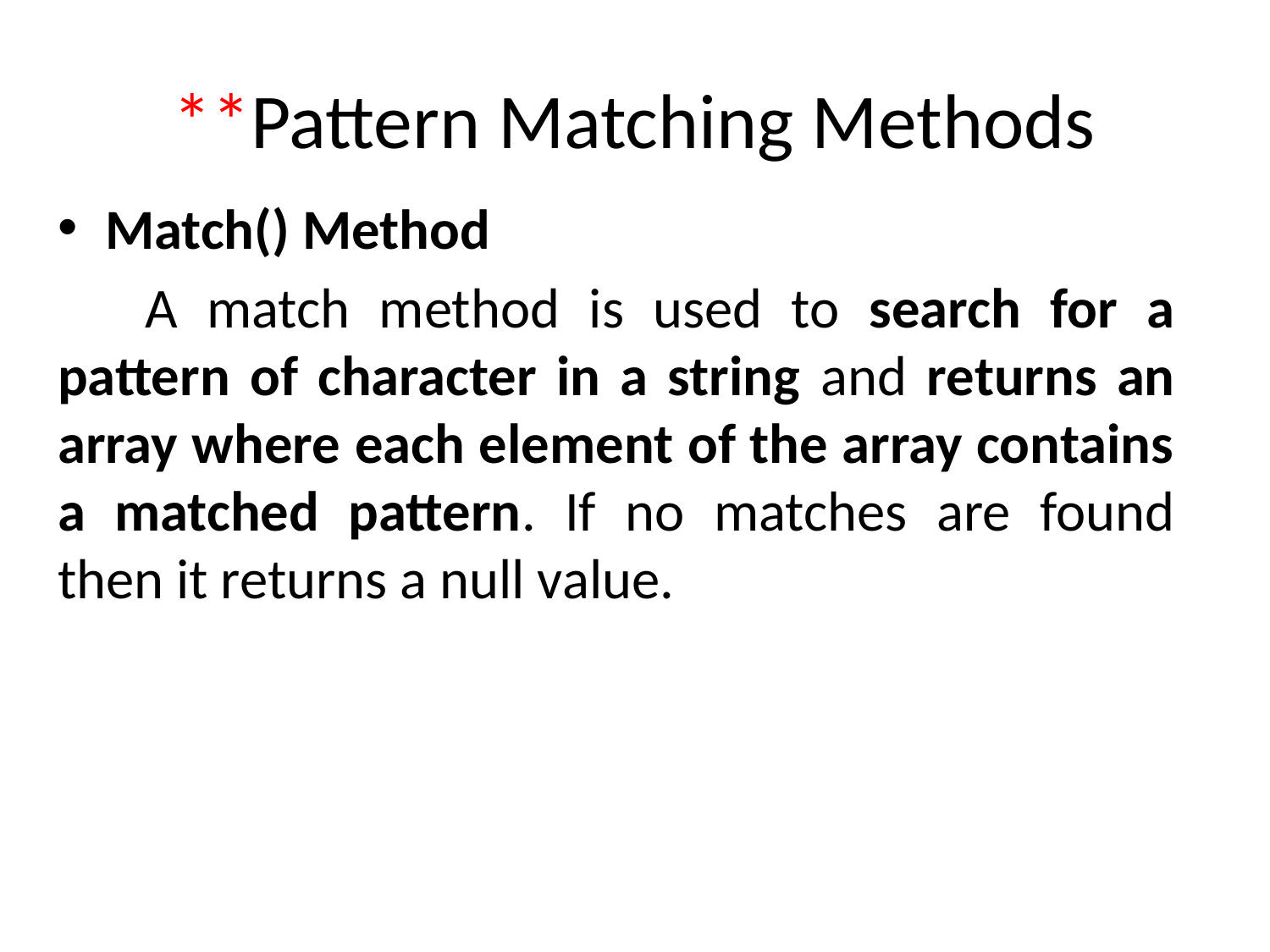

# **Pattern Matching Methods
Match() Method
   A match method is used to search for a pattern of character in a string and returns an array where each element of the array contains a matched pattern. If no matches are found then it returns a null value.